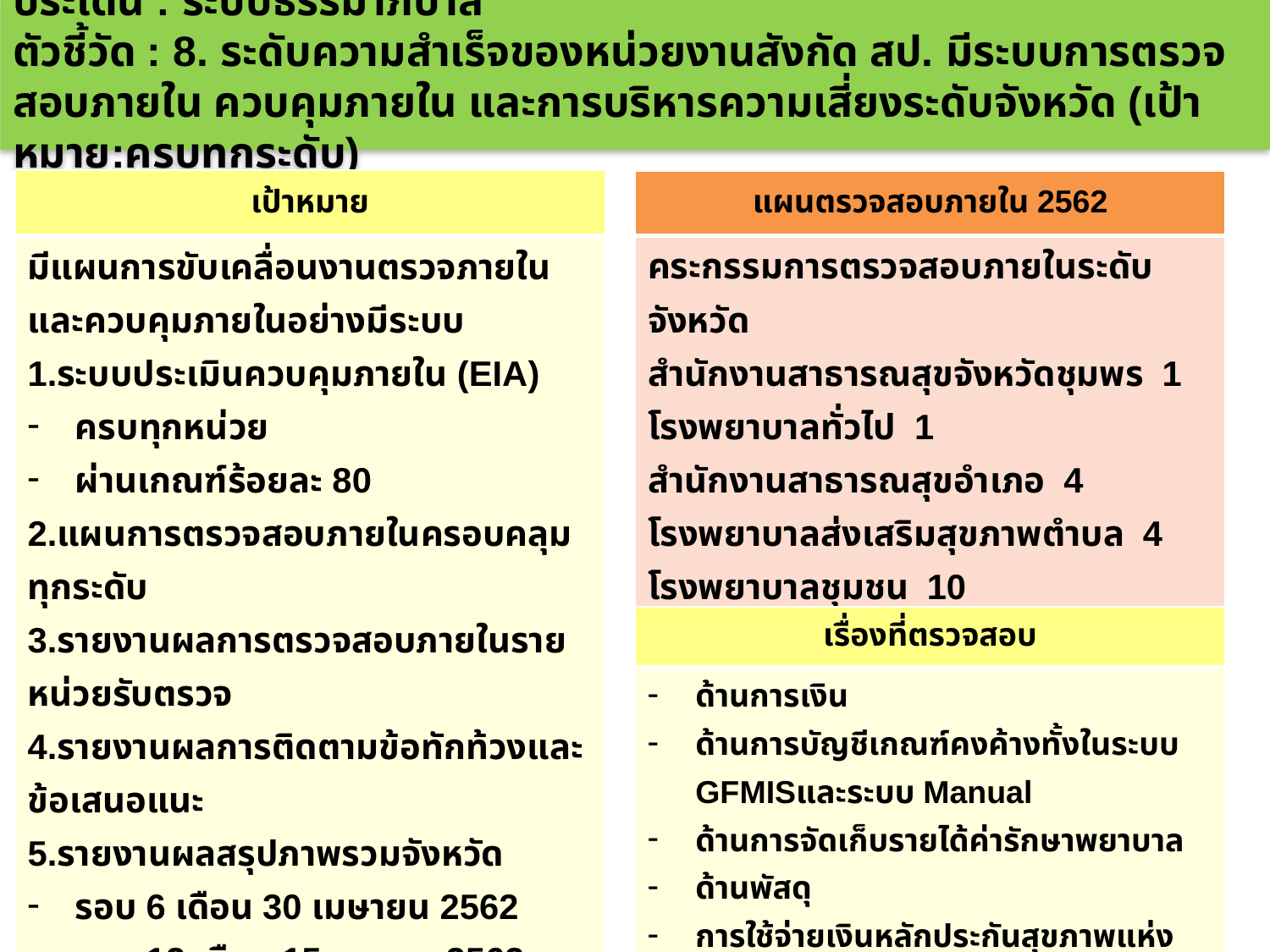

ประเด็น : ระบบธรรมาภิบาล
ตัวชี้วัด : 8. ระดับความสำเร็จของหน่วยงานสังกัด สป. มีระบบการตรวจสอบภายใน ควบคุมภายใน และการบริหารความเสี่ยงระดับจังหวัด (เป้าหมาย:ครบทุกระดับ)
| เป้าหมาย |
| --- |
| มีแผนการขับเคลื่อนงานตรวจภายในและควบคุมภายในอย่างมีระบบ 1.ระบบประเมินควบคุมภายใน (EIA) ครบทุกหน่วย ผ่านเกณฑ์ร้อยละ 80 2.แผนการตรวจสอบภายในครอบคลุมทุกระดับ 3.รายงานผลการตรวจสอบภายในรายหน่วยรับตรวจ 4.รายงานผลการติดตามข้อทักท้วงและข้อเสนอแนะ 5.รายงานผลสรุปภาพรวมจังหวัด รอบ 6 เดือน 30 เมษายน 2562 รอบ 12 เดือน 15 ตุลาคม 2562 |
| แผนตรวจสอบภายใน 2562 |
| --- |
| คระกรรมการตรวจสอบภายในระดับจังหวัด สำนักงานสาธารณสุขจังหวัดชุมพร 1 โรงพยาบาลทั่วไป 1 สำนักงานสาธารณสุขอำเภอ 4 โรงพยาบาลส่งเสริมสุขภาพตำบล 4 โรงพยาบาลชุมชน 10 คณะกรรมการตรวจสอบภายในระดับอำเภอ โรงพยาบาลส่งเสริมสุขภาพตำบลในสังกัดทุกหน่วย |
| เรื่องที่ตรวจสอบ |
| --- |
| ด้านการเงิน ด้านการบัญชีเกณฑ์คงค้างทั้งในระบบ GFMISและระบบ Manual ด้านการจัดเก็บรายได้ค่ารักษาพยาบาล ด้านพัสดุ การใช้จ่ายเงินหลักประกันสุขภาพแห่งชาติ การประเมินระบบควบคุมภายใน |